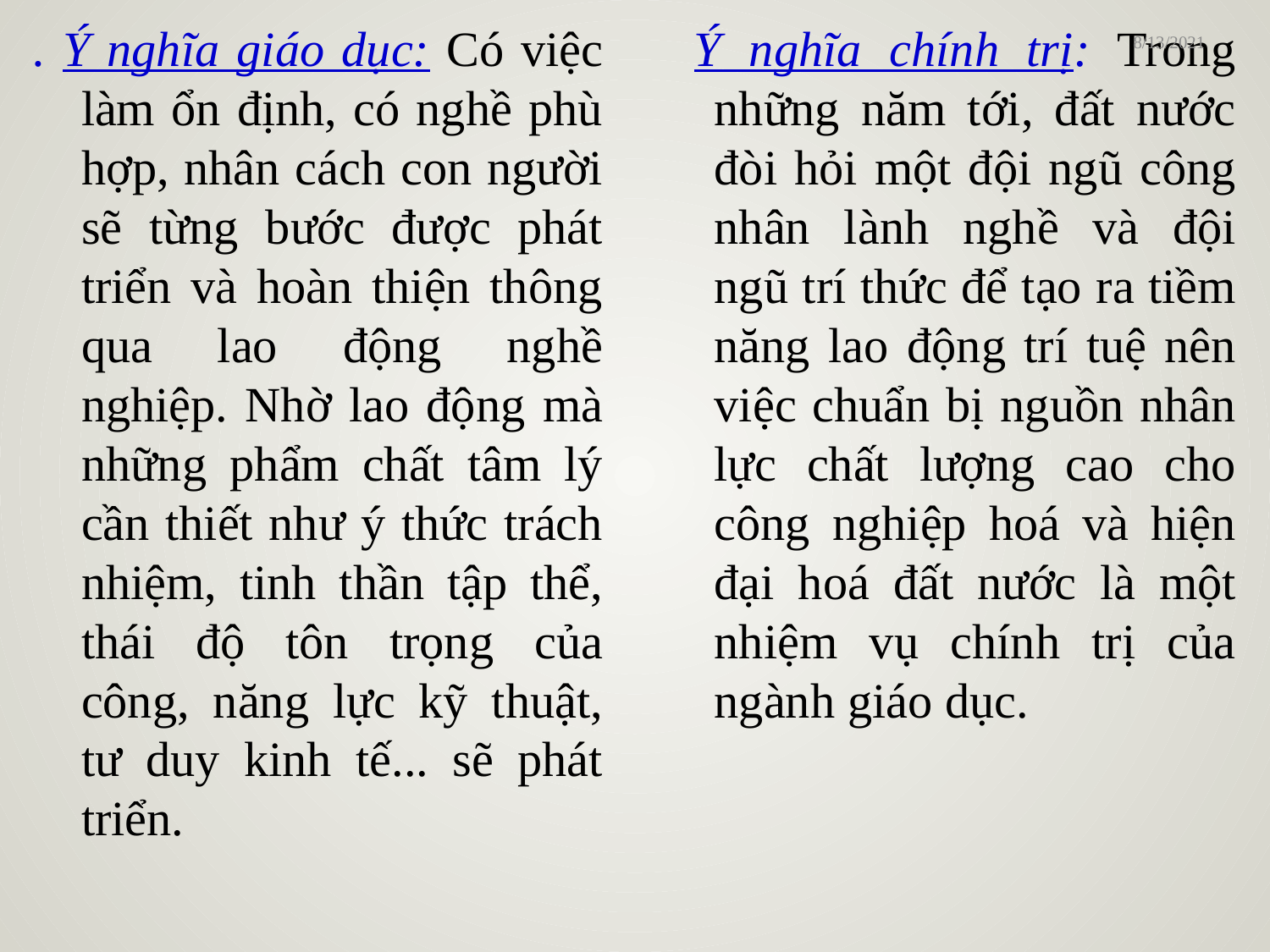

. Ý nghĩa giáo dục: Có việc làm ổn định, có nghề phù hợp, nhân cách con người sẽ từng bước được phát triển và hoàn thiện thông qua lao động nghề nghiệp. Nhờ lao động mà những phẩm chất tâm lý cần thiết như ý thức trách nhiệm, tinh thần tập thể, thái độ tôn trọng của công, năng lực kỹ thuật, tư duy kinh tế... sẽ phát triển.
 Ý nghĩa chính trị: Trong những năm tới, đất nước đòi hỏi một đội ngũ công nhân lành nghề và đội ngũ trí thức để tạo ra tiềm năng lao động trí tuệ nên việc chuẩn bị nguồn nhân lực chất lượng cao cho công nghiệp hoá và hiện đại hoá đất nước là một nhiệm vụ chính trị của ngành giáo dục.
8/13/2021
9